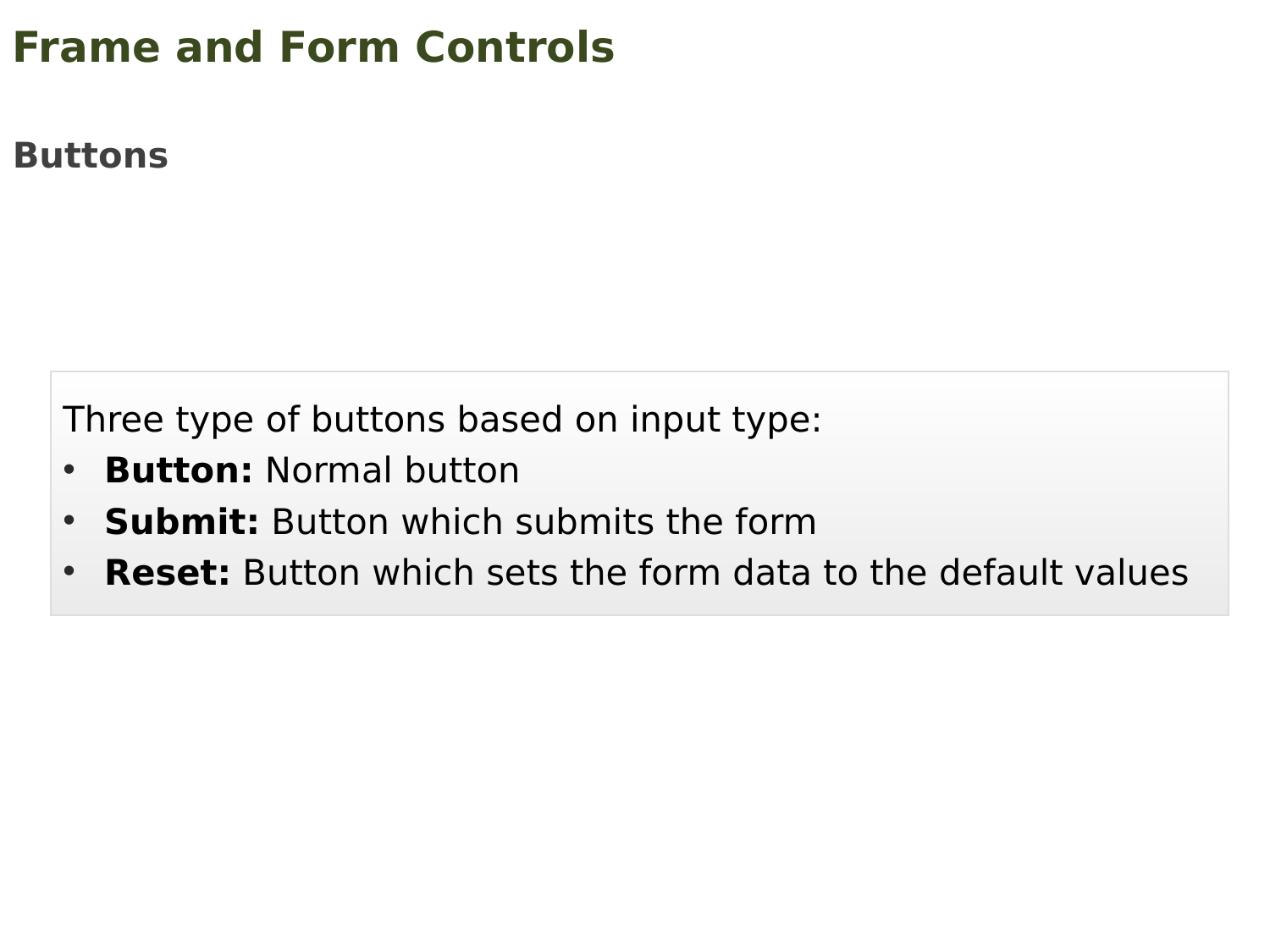

Frame and Form Controls
Buttons
Three type of buttons based on input type:
 Button: Normal button
 Submit: Button which submits the form
 Reset: Button which sets the form data to the default values